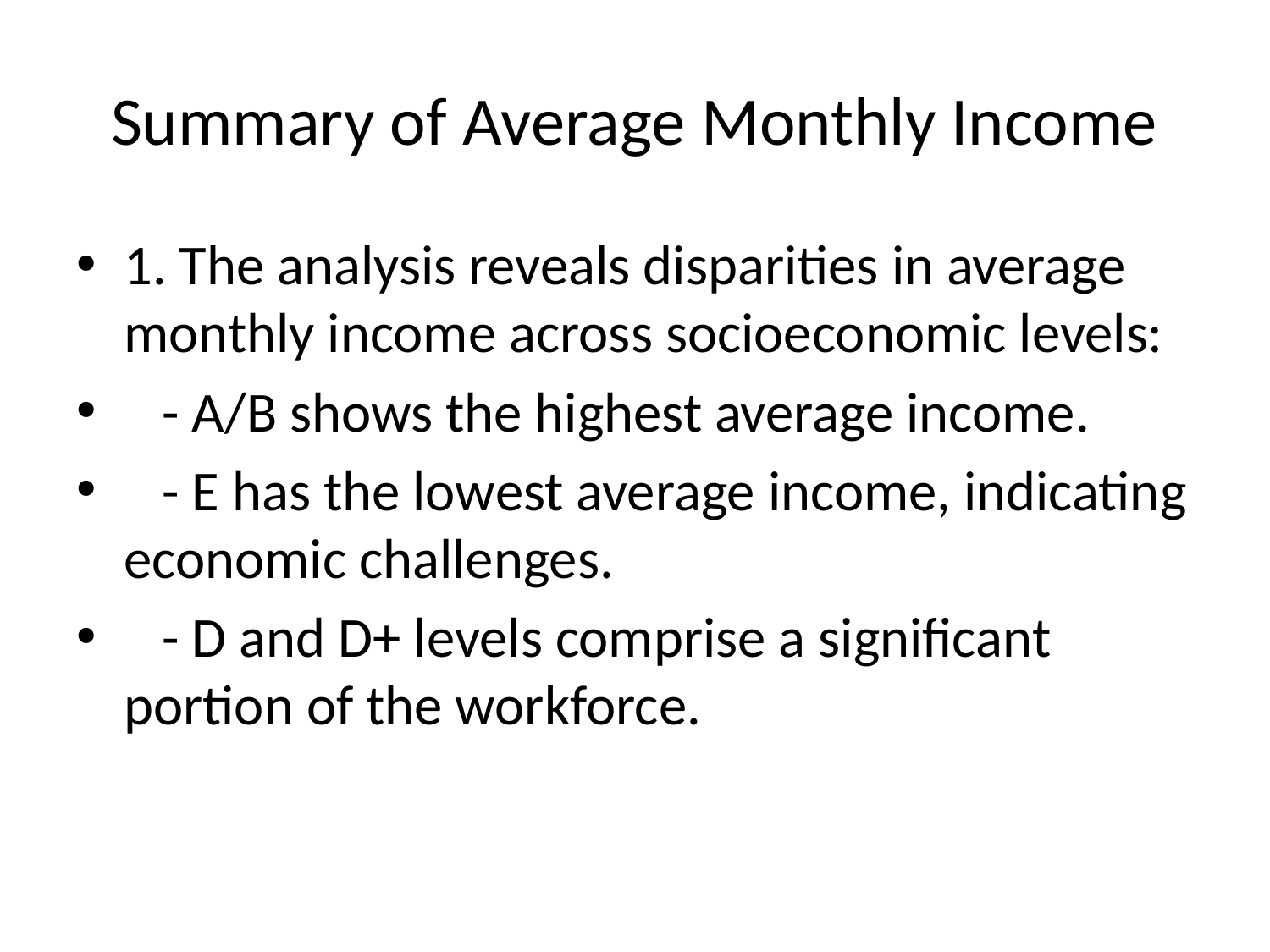

# Summary of Average Monthly Income
1. The analysis reveals disparities in average monthly income across socioeconomic levels:
   - A/B shows the highest average income.
   - E has the lowest average income, indicating economic challenges.
   - D and D+ levels comprise a significant portion of the workforce.